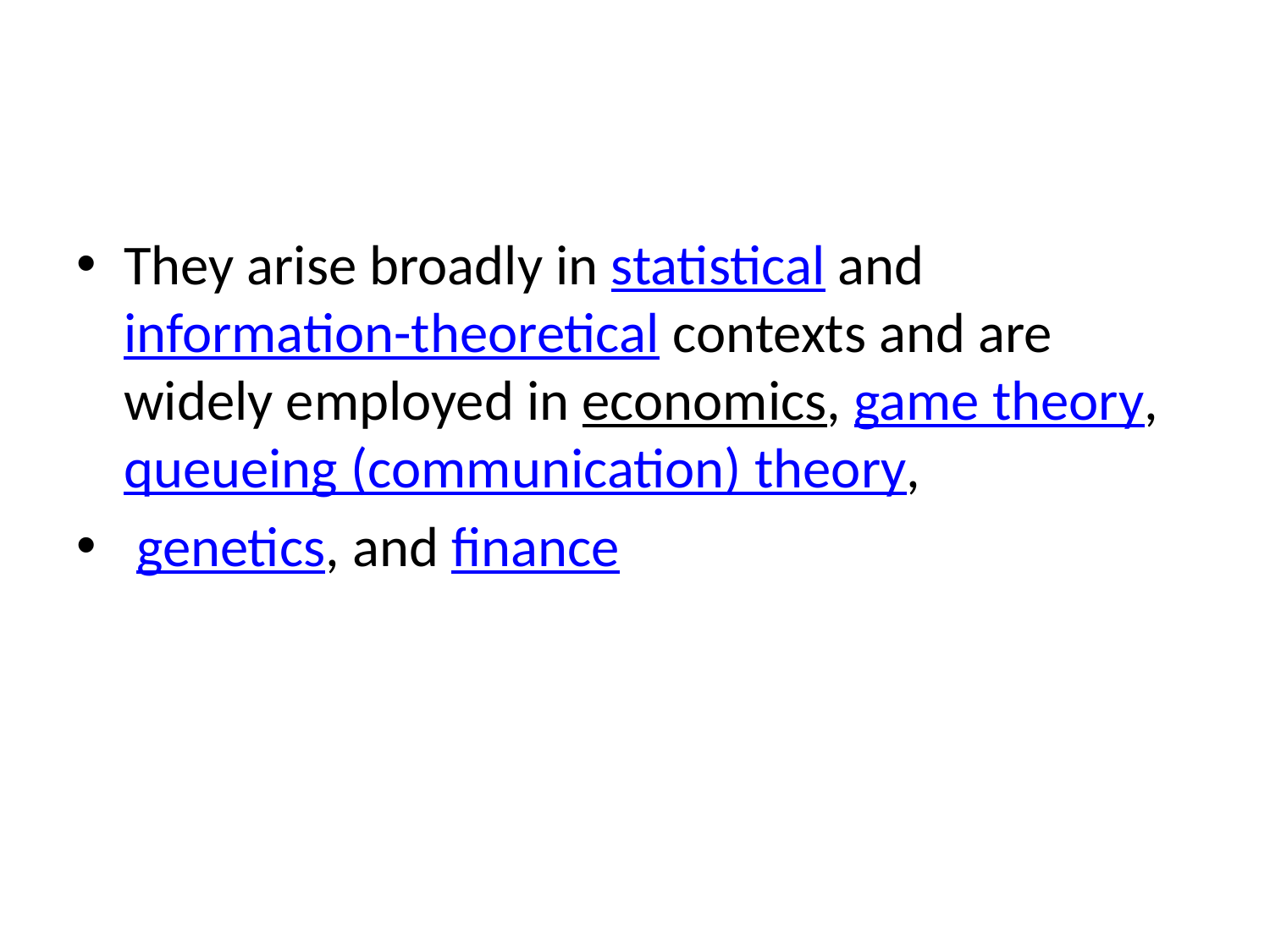

#
They arise broadly in statistical and information-theoretical contexts and are widely employed in economics, game theory, queueing (communication) theory,
 genetics, and finance